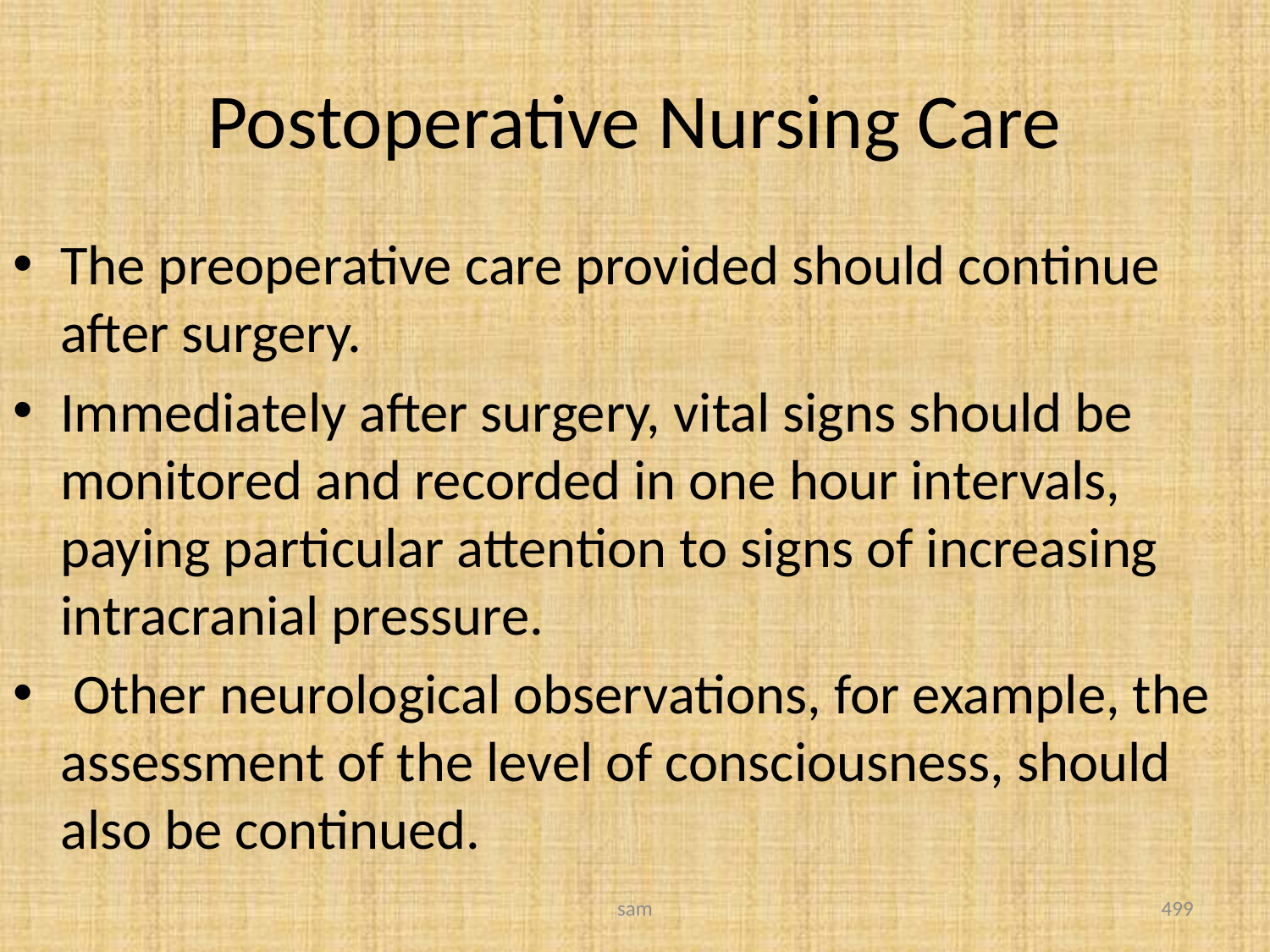

# Postoperative Nursing Care
The preoperative care provided should continue after surgery.
Immediately after surgery, vital signs should be monitored and recorded in one hour intervals, paying particular attention to signs of increasing intracranial pressure.
 Other neurological observations, for example, the assessment of the level of consciousness, should also be continued.
sam
499